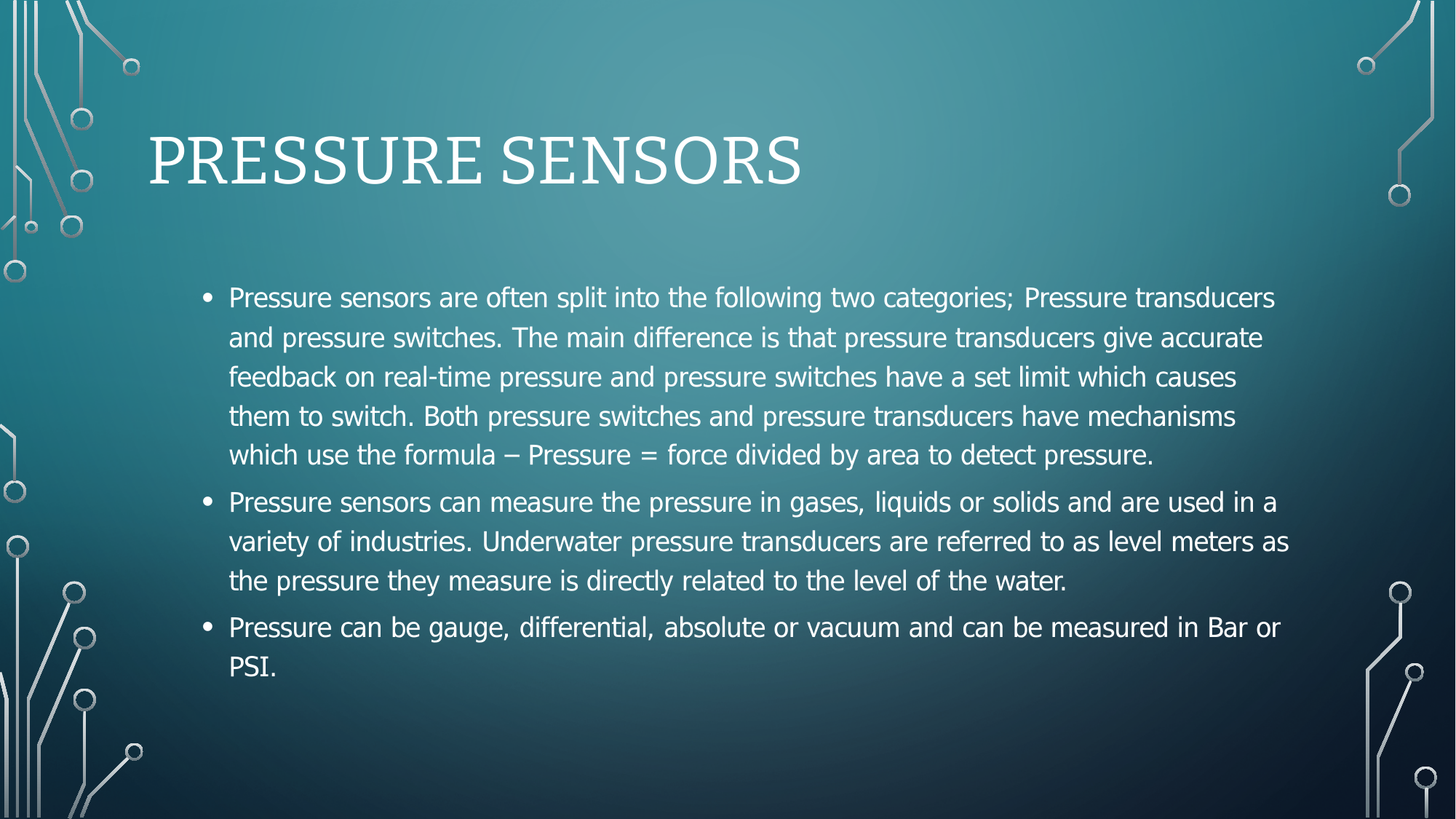

# pressure sensors
Pressure sensors are often split into the following two categories; Pressure transducers and pressure switches. The main difference is that pressure transducers give accurate feedback on real-time pressure and pressure switches have a set limit which causes them to switch. Both pressure switches and pressure transducers have mechanisms which use the formula – Pressure = force divided by area to detect pressure.
Pressure sensors can measure the pressure in gases, liquids or solids and are used in a variety of industries. Underwater pressure transducers are referred to as level meters as the pressure they measure is directly related to the level of the water.
Pressure can be gauge, differential, absolute or vacuum and can be measured in Bar or PSI.